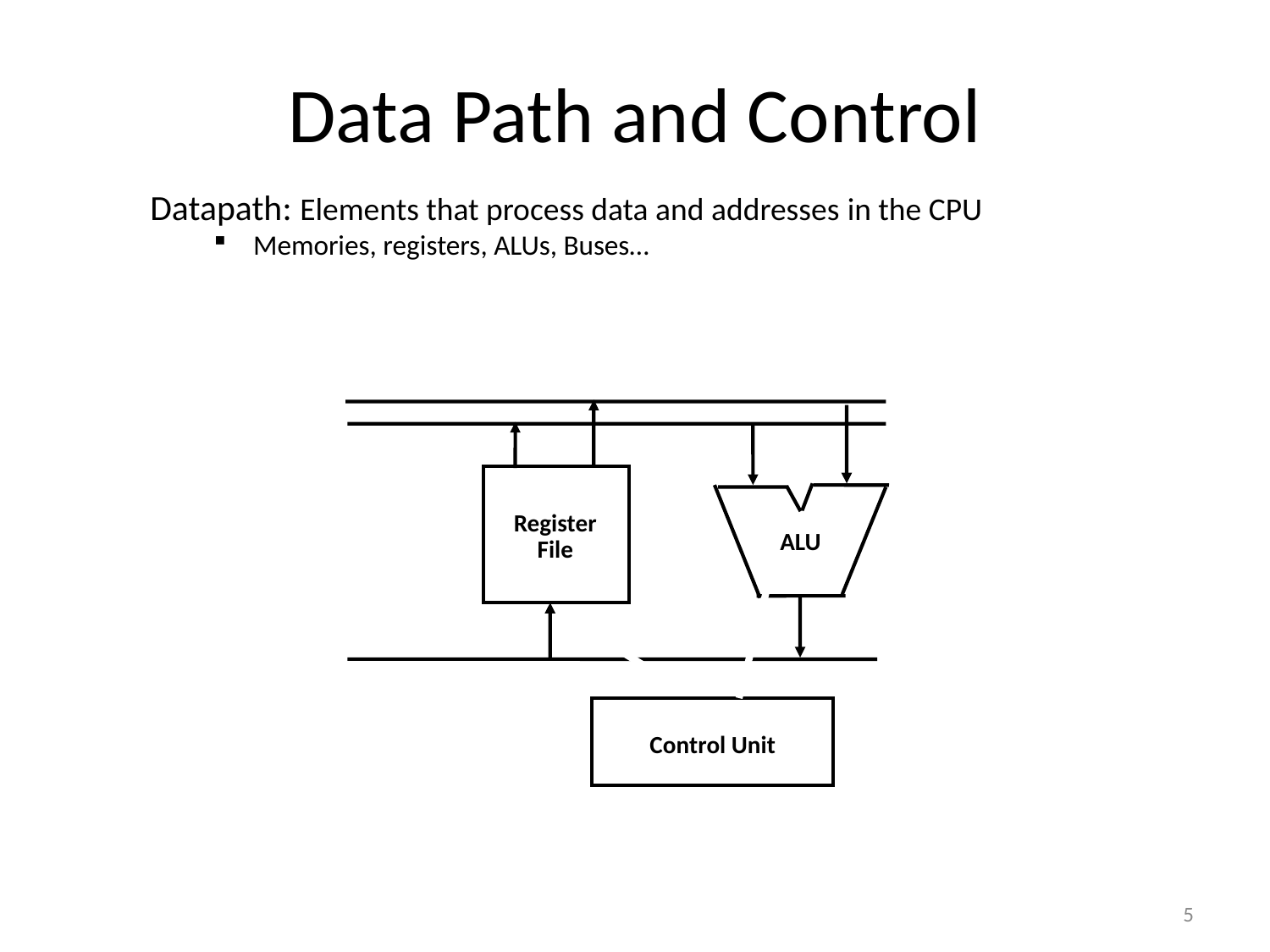

# Data Path and Control
Datapath: Elements that process data and addresses in the CPU
Memories, registers, ALUs, Buses…

Register
File
ALU

Control Unit
5